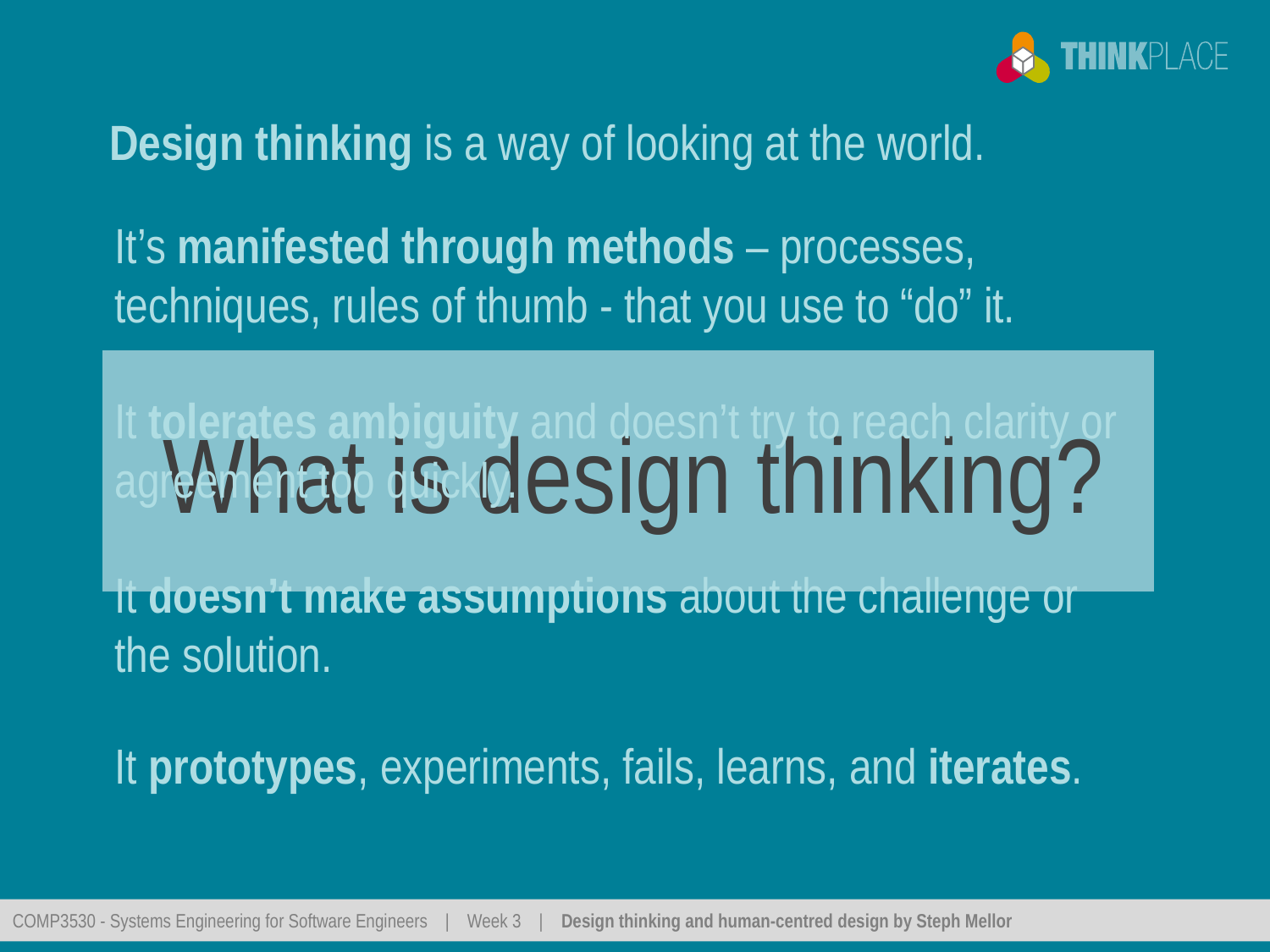

Design thinking is a way of looking at the world.

It’s manifested through methods – processes, techniques, rules of thumb - that you use to “do” it.

It tolerates ambiguity and doesn’t try to reach clarity or agreement too quickly.

  What is design thinking?

It doesn’t make assumptions about the challenge or the solution.

It prototypes, experiments, fails, learns, and iterates.
COMP3530 - Systems Engineering for Software Engineers    |    Week 3    |    Design thinking and human-centred design by Steph Mellor